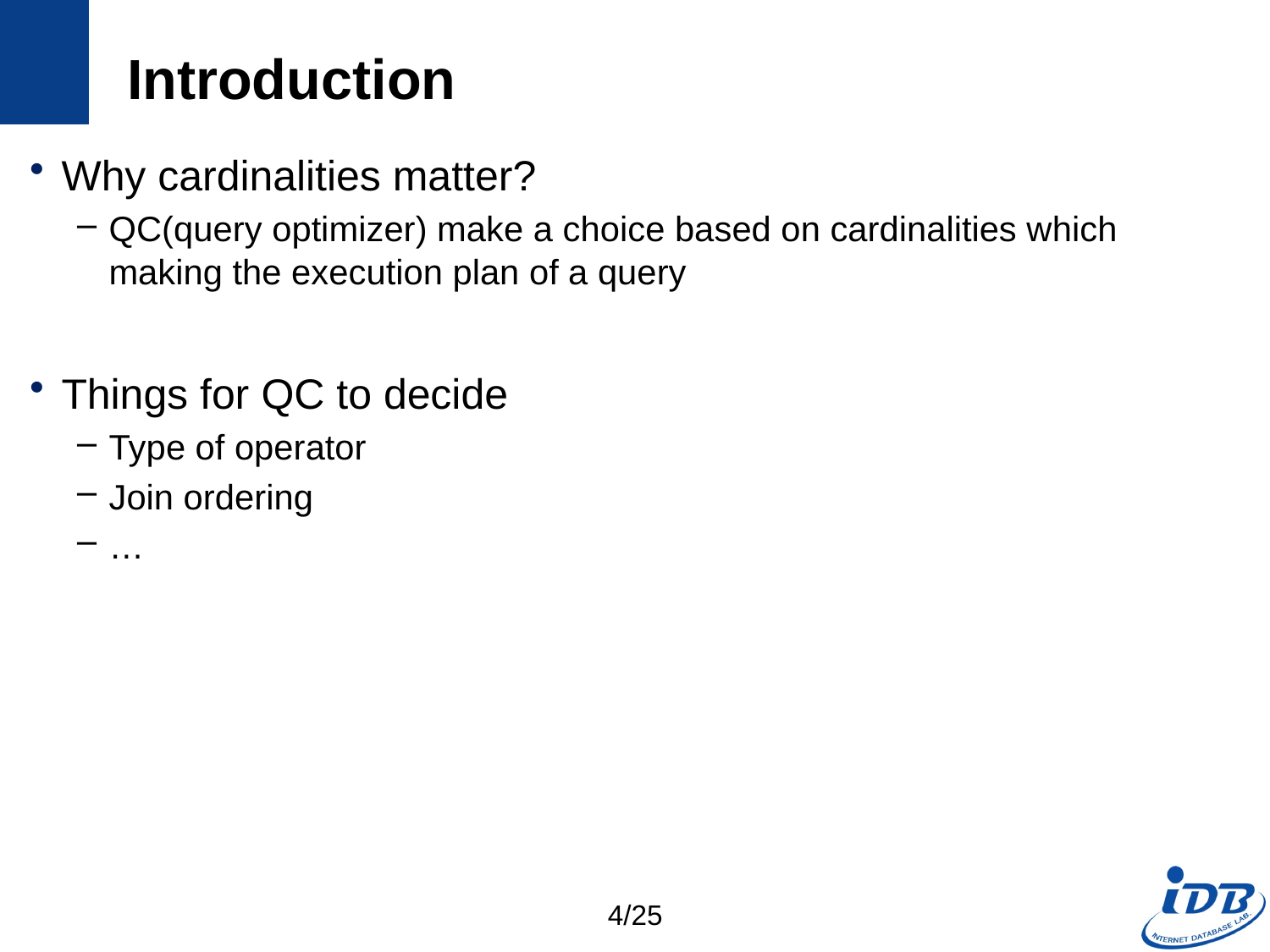

# Introduction
Why cardinalities matter?
QC(query optimizer) make a choice based on cardinalities which making the execution plan of a query

Things for QC to decide
Type of operator
Join ordering
…

4/25